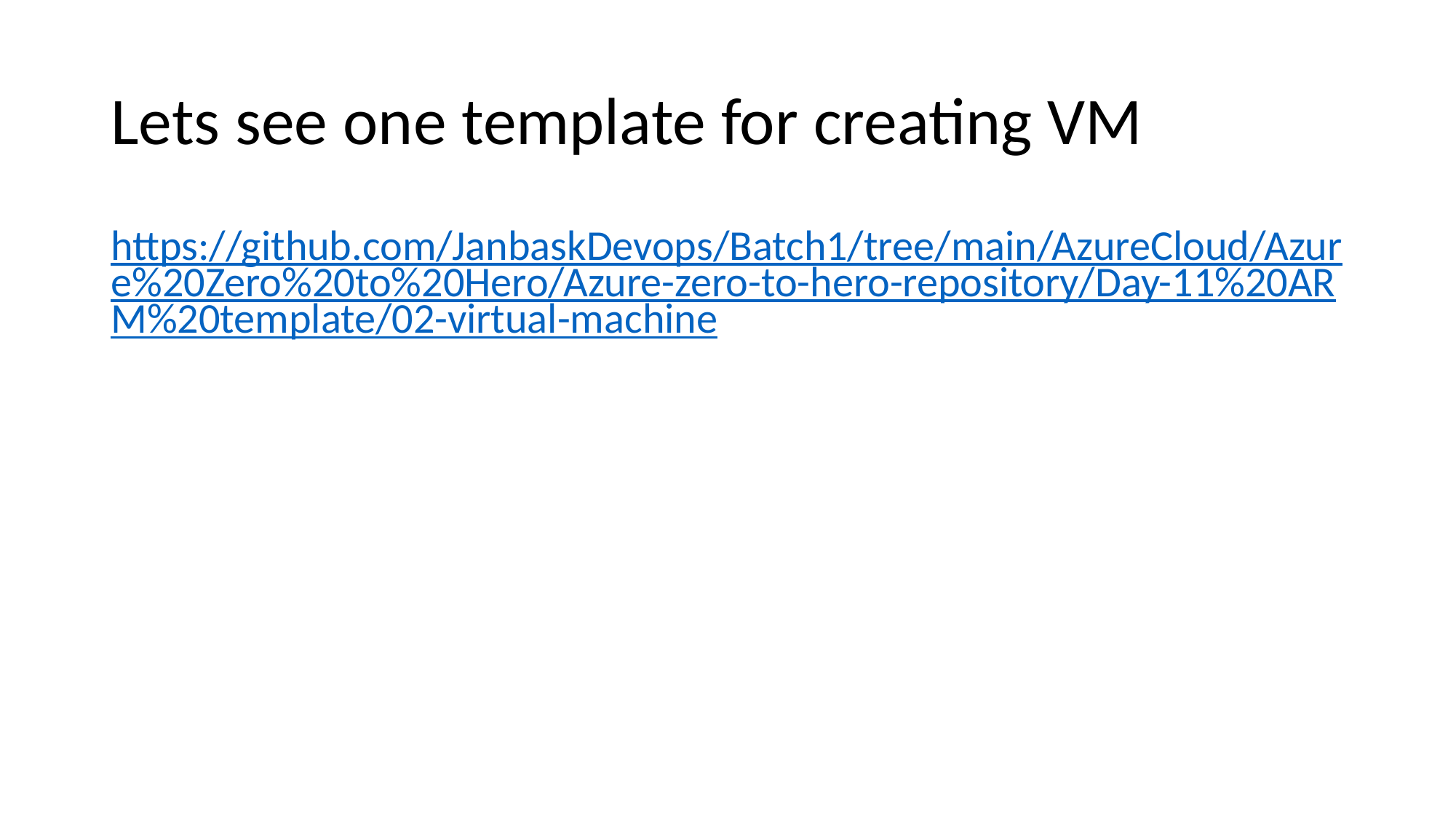

# Lets see one template for creating VM
https://github.com/JanbaskDevops/Batch1/tree/main/AzureCloud/Azure%20Zero%20to%20Hero/Azure-zero-to-hero-repository/Day-11%20ARM%20template/02-virtual-machine